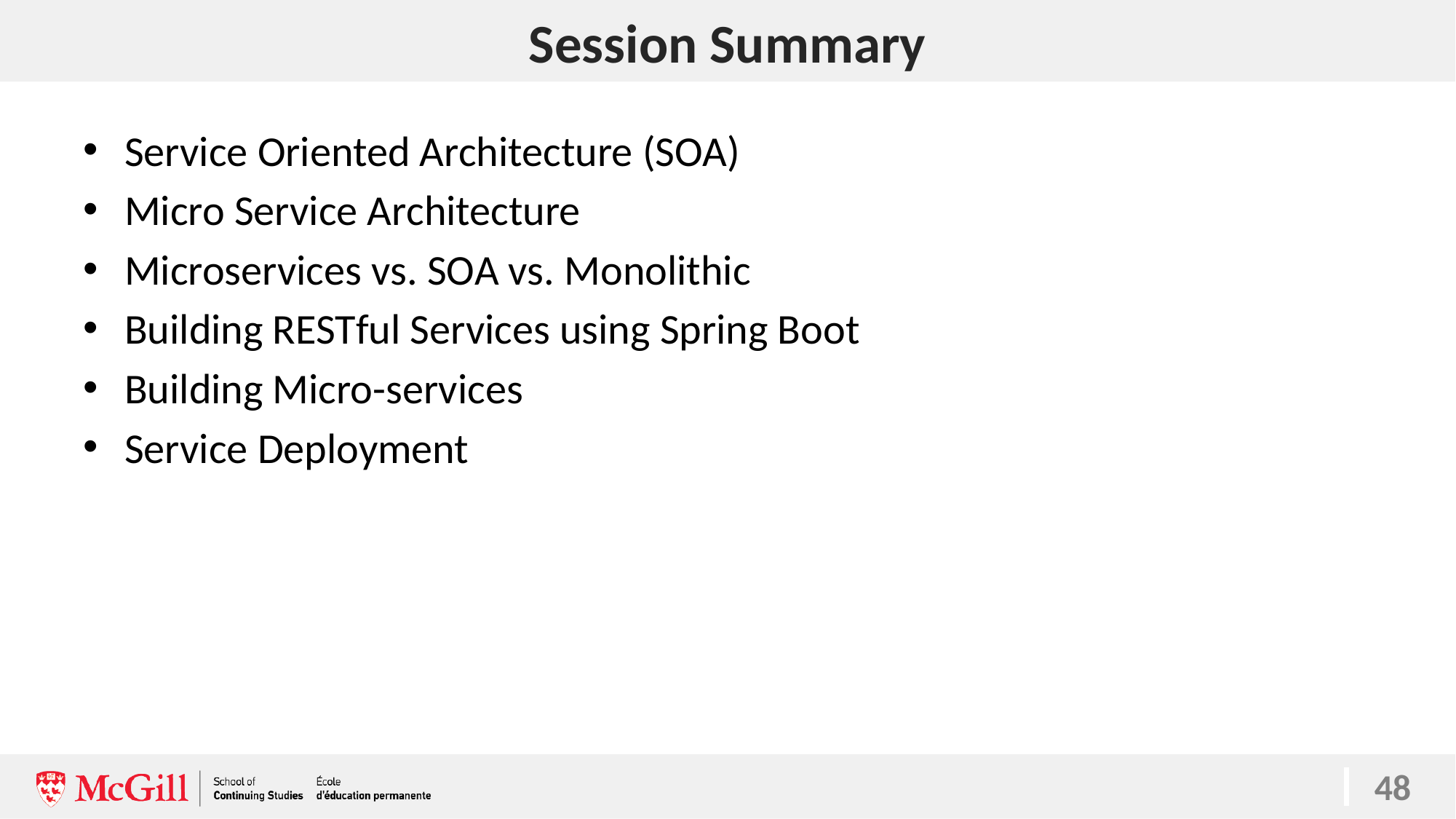

# Session Summary
Service Oriented Architecture (SOA)
Micro Service Architecture
Microservices vs. SOA vs. Monolithic
Building RESTful Services using Spring Boot
Building Micro-services
Service Deployment